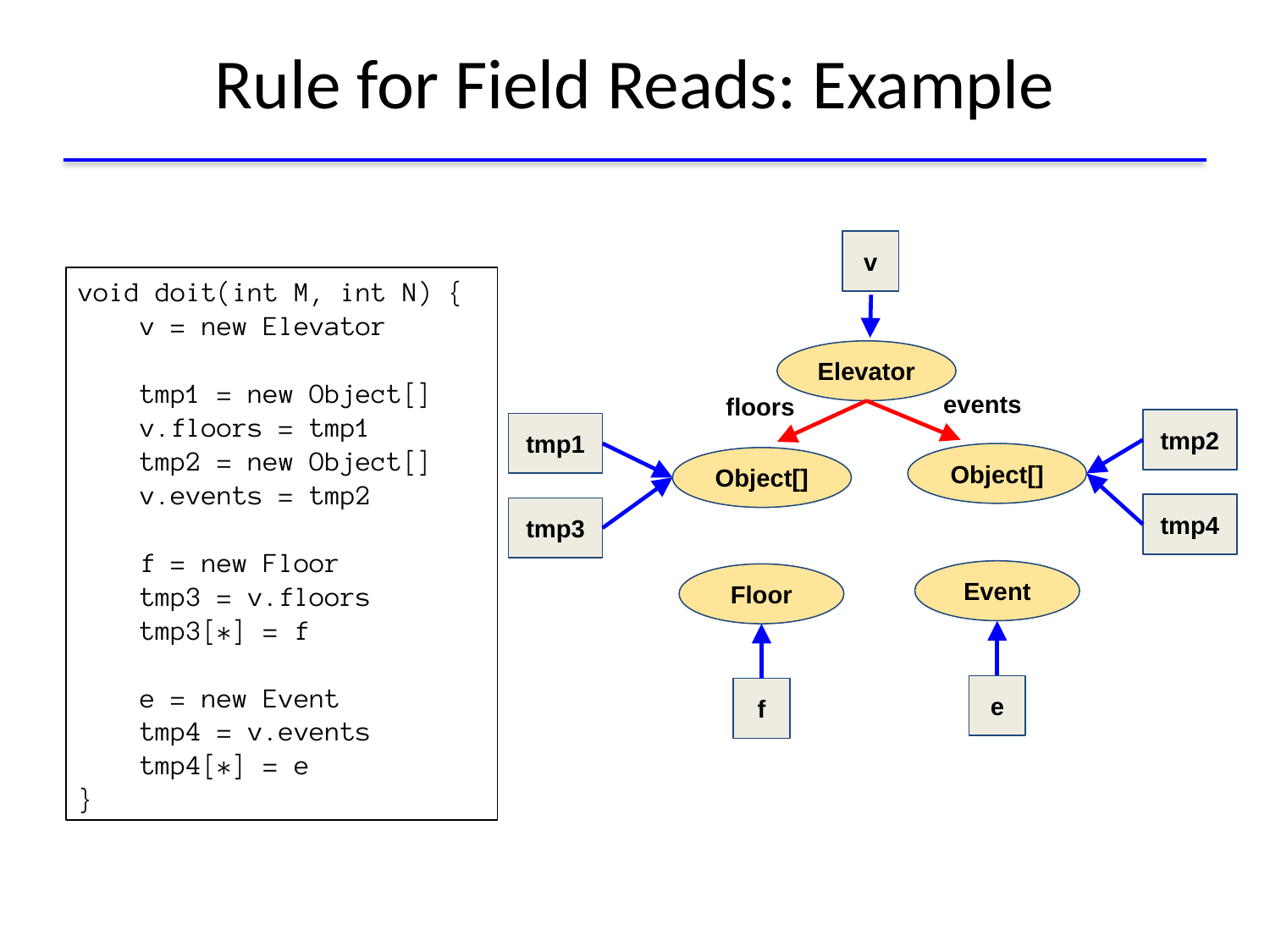

# Rule for Field Reads: Example
v
void doit(int M, int N) {
    v = new Elevator
    tmp1 = new Object[]
    v.floors = tmp1
    tmp2 = new Object[]
    v.events = tmp2
    f = new Floor
    tmp3 = v.floors
    tmp3[*] = f
    e = new Event
    tmp4 = v.events
    tmp4[*] = e
}

Elevator
events
floors
tmp2
tmp1
Object[]
Object[]
tmp4
tmp3
Event
Floor
e
f